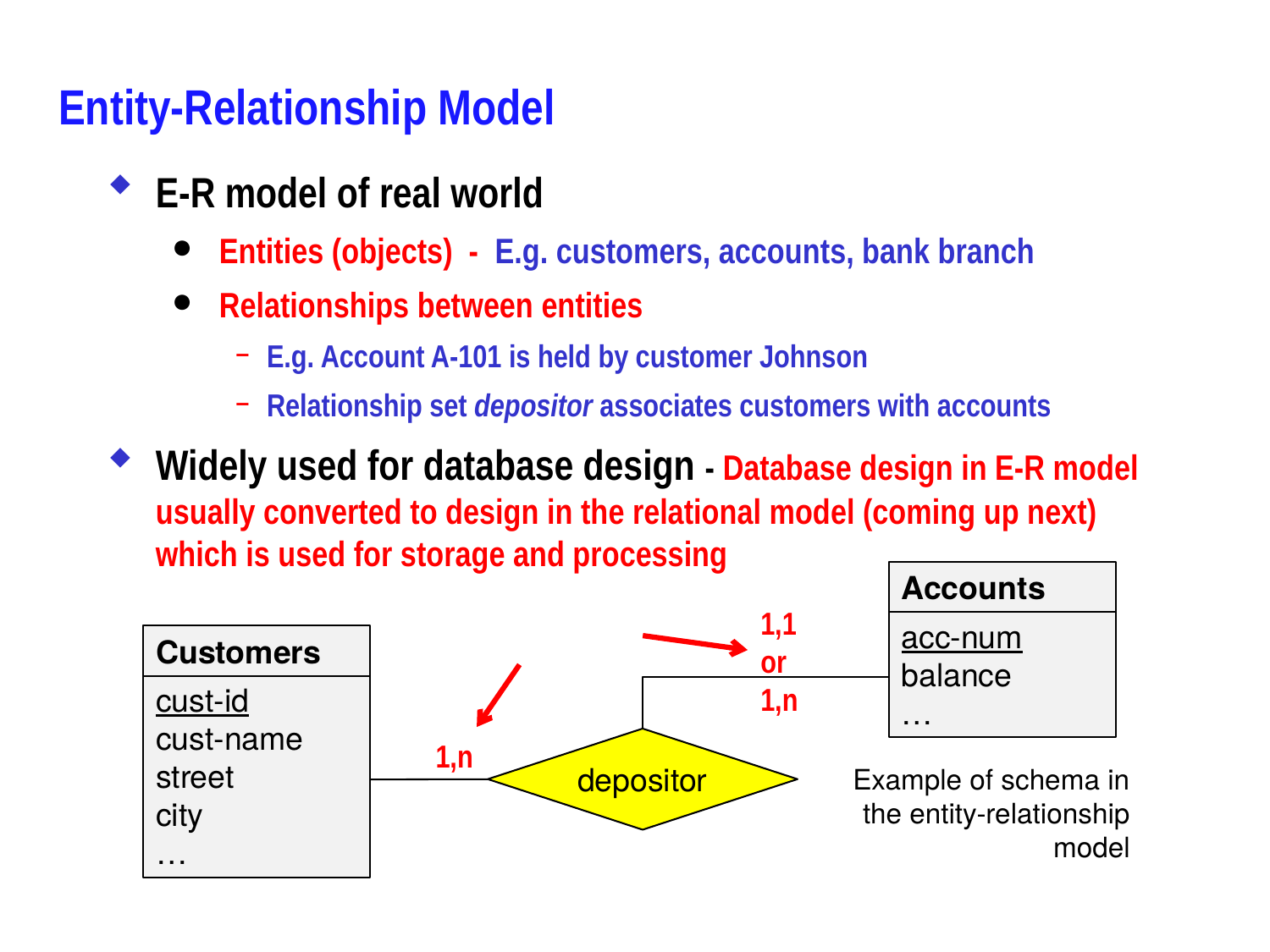

# Entity-Relationship Model
E-R model of real world
Entities (objects)  -  E.g. customers, accounts, bank branch
Relationships between entities
E.g. Account A-101 is held by customer Johnson
Relationship set depositor associates customers with accounts
Widely used for database design - Database design in E-R model usually converted to design in the relational model (coming up next) which is used for storage and processing

Accounts
acc-num
balance
…
1,1
or
1,n

Customers
cust-id
cust-name
street
city
…
depositor
1,n
Example of schema in the entity-relationship model
8